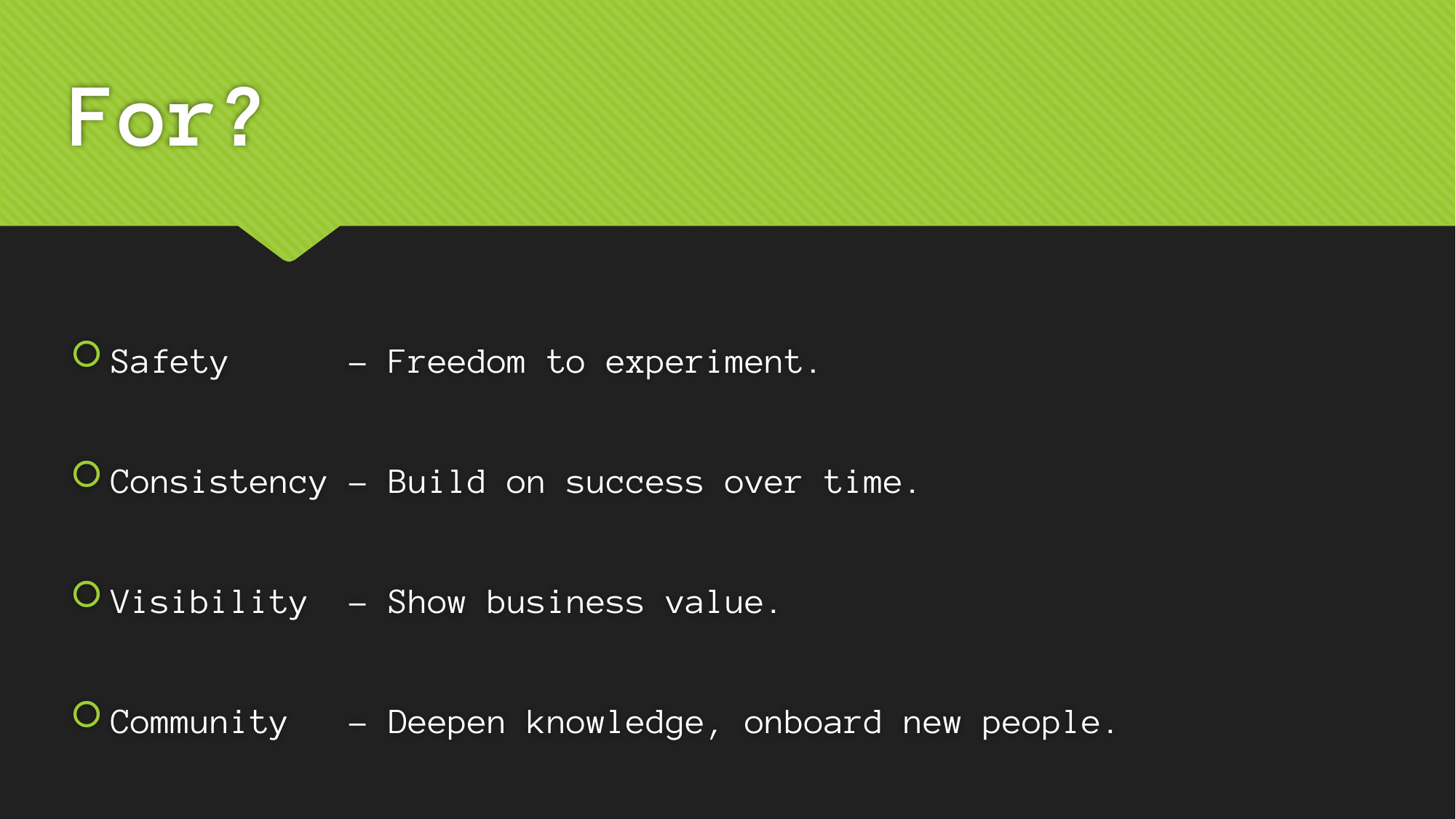

# For?
Safety      - Freedom to experiment.

Consistency - Build on success over time.

Visibility  - Show business value.

Community   - Deepen knowledge, onboard new people.